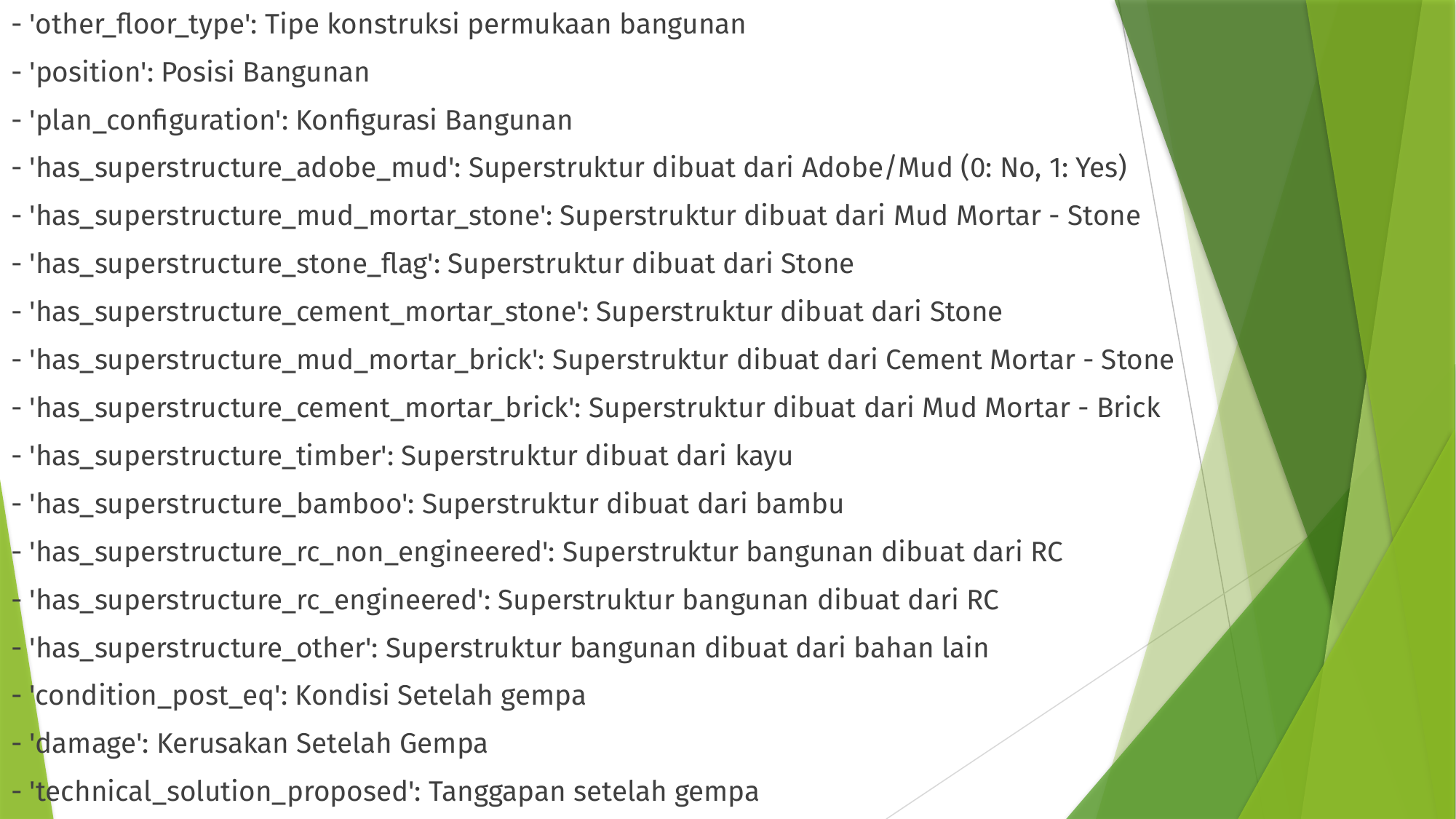

- 'other_floor_type': Tipe konstruksi permukaan bangunan
- 'position': Posisi Bangunan
- 'plan_configuration': Konfigurasi Bangunan
- 'has_superstructure_adobe_mud': Superstruktur dibuat dari Adobe/Mud (0: No, 1: Yes)
- 'has_superstructure_mud_mortar_stone': Superstruktur dibuat dari Mud Mortar - Stone
- 'has_superstructure_stone_flag': Superstruktur dibuat dari Stone
- 'has_superstructure_cement_mortar_stone': Superstruktur dibuat dari Stone
- 'has_superstructure_mud_mortar_brick': Superstruktur dibuat dari Cement Mortar - Stone
- 'has_superstructure_cement_mortar_brick': Superstruktur dibuat dari Mud Mortar - Brick
- 'has_superstructure_timber': Superstruktur dibuat dari kayu
- 'has_superstructure_bamboo': Superstruktur dibuat dari bambu
- 'has_superstructure_rc_non_engineered': Superstruktur bangunan dibuat dari RC
- 'has_superstructure_rc_engineered': Superstruktur bangunan dibuat dari RC
- 'has_superstructure_other': Superstruktur bangunan dibuat dari bahan lain
- 'condition_post_eq': Kondisi Setelah gempa
- 'damage': Kerusakan Setelah Gempa
- 'technical_solution_proposed': Tanggapan setelah gempa